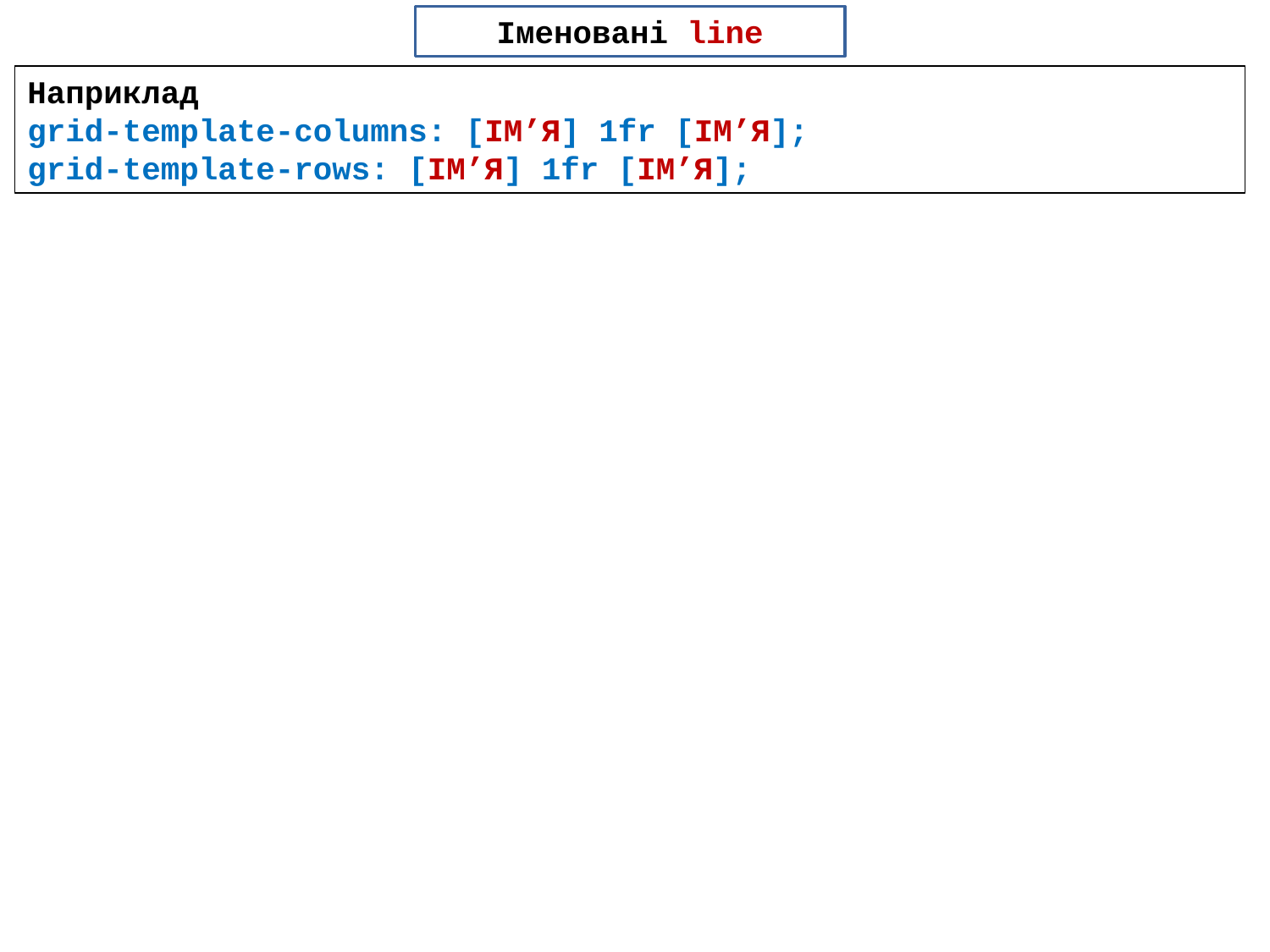

Іменовані line
Наприклад
grid-template-columns: [ІМ’Я] 1fr [ІМ’Я];
grid-template-rows: [ІМ’Я] 1fr [ІМ’Я];